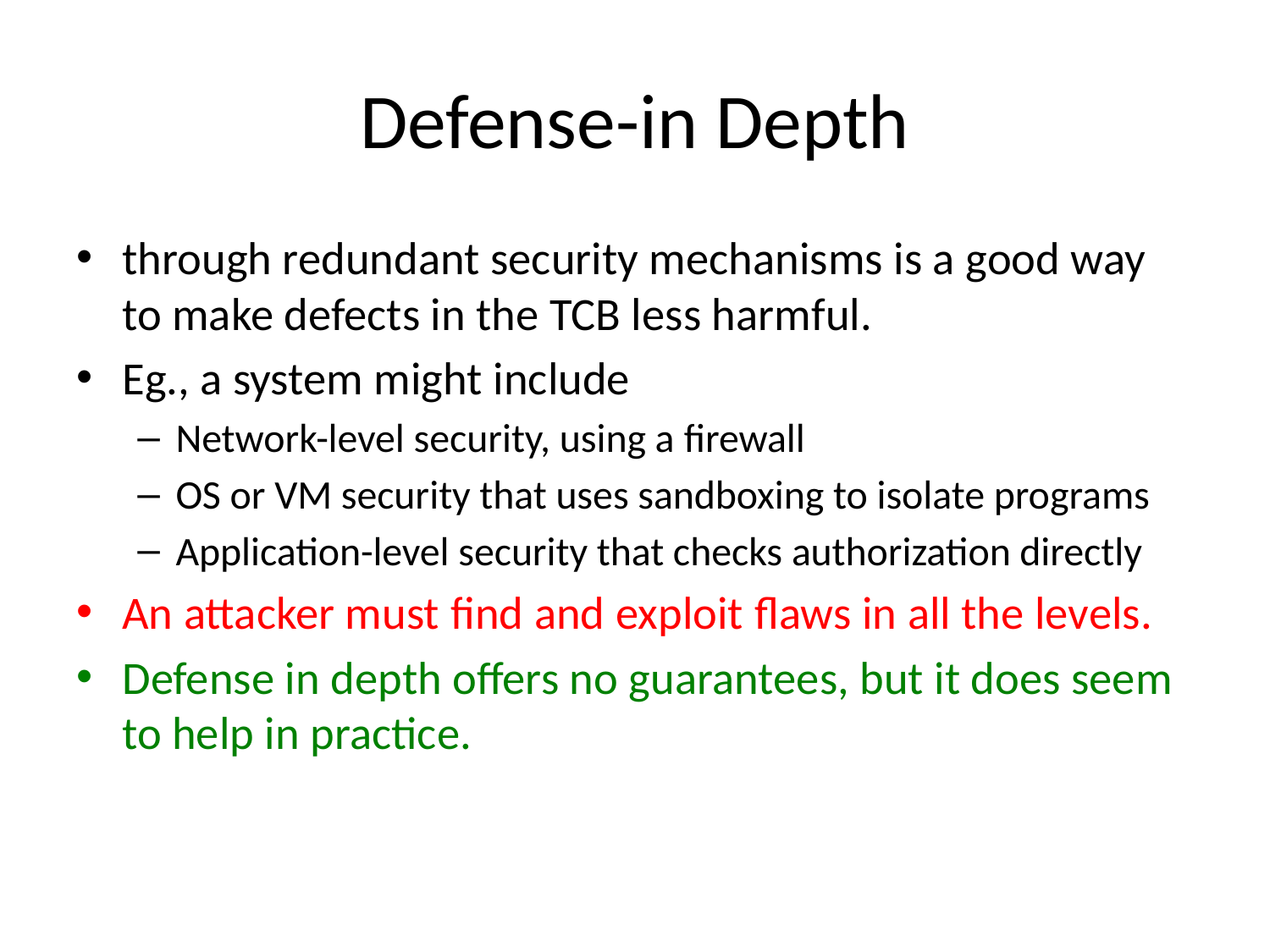

# Defense-in Depth
through redundant security mechanisms is a good way to make defects in the TCB less harmful.
Eg., a system might include
Network-level security, using a ﬁrewall
OS or VM security that uses sandboxing to isolate programs
Application-level security that checks authorization directly
An attacker must ﬁnd and exploit ﬂaws in all the levels.
Defense in depth offers no guarantees, but it does seem to help in practice.